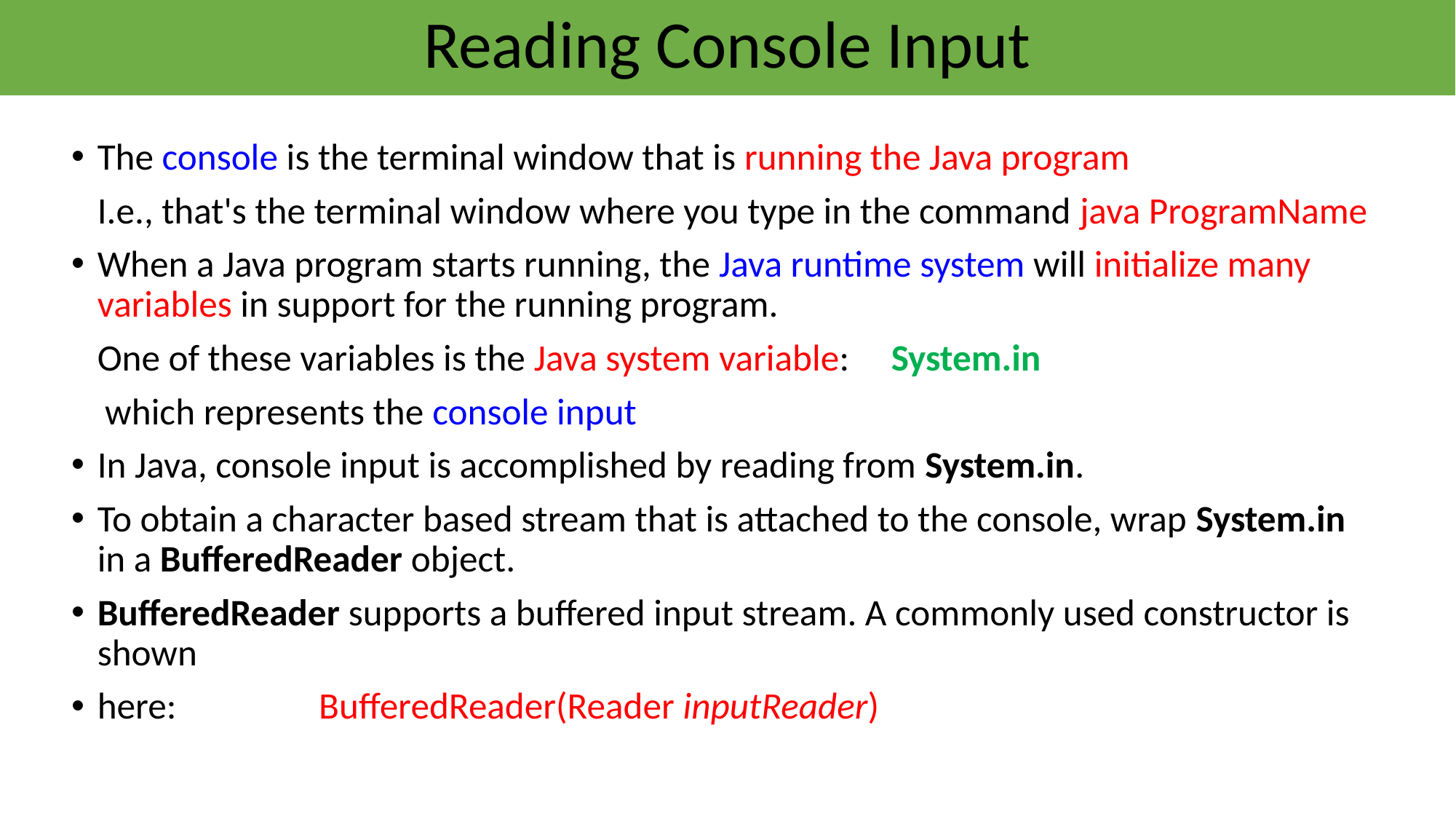

# Reading Console Input
The console is the terminal window that is running the Java program
	I.e., that's the terminal window where you type in the command java ProgramName
When a Java program starts running, the Java runtime system will initialize many variables in support for the running program.
	One of these variables is the Java system variable:     System.in
    which represents the console input
In Java, console input is accomplished by reading from System.in.
To obtain a character based stream that is attached to the console, wrap System.in in a BufferedReader object.
BufferedReader supports a buffered input stream. A commonly used constructor is shown
here:                 BufferedReader(Reader inputReader)